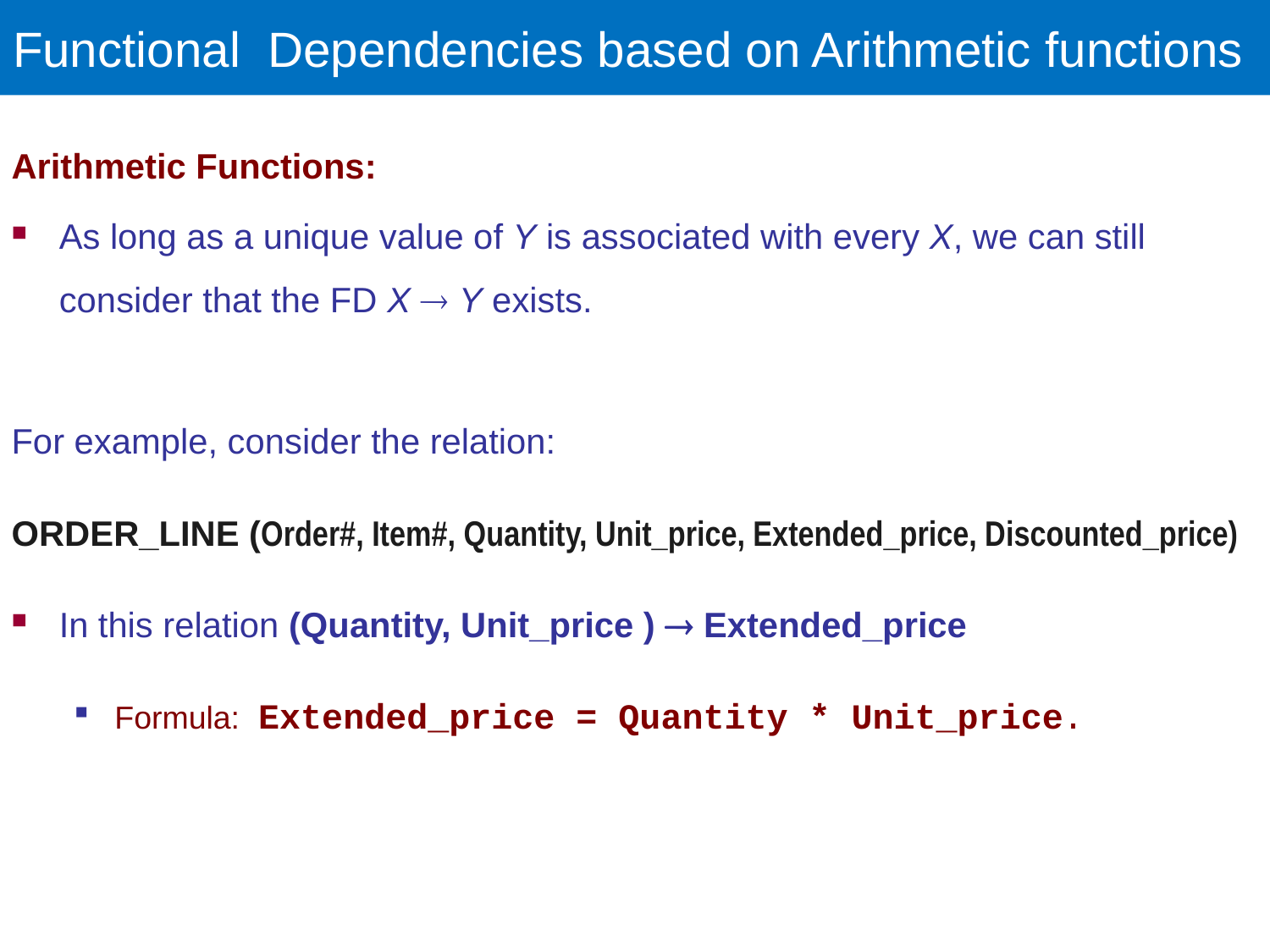

# Functional  Dependencies based on Arithmetic functions
Arithmetic Functions:
As long as a unique value of Y is associated with every X, we can still consider that the FD X → Y exists.

For example, consider the relation:
ORDER_LINE (Order#, Item#, Quantity, Unit_price, Extended_price, Discounted_price)
In this relation (Quantity, Unit_price ) → Extended_price
Formula:  Extended_price = Quantity * Unit_price.